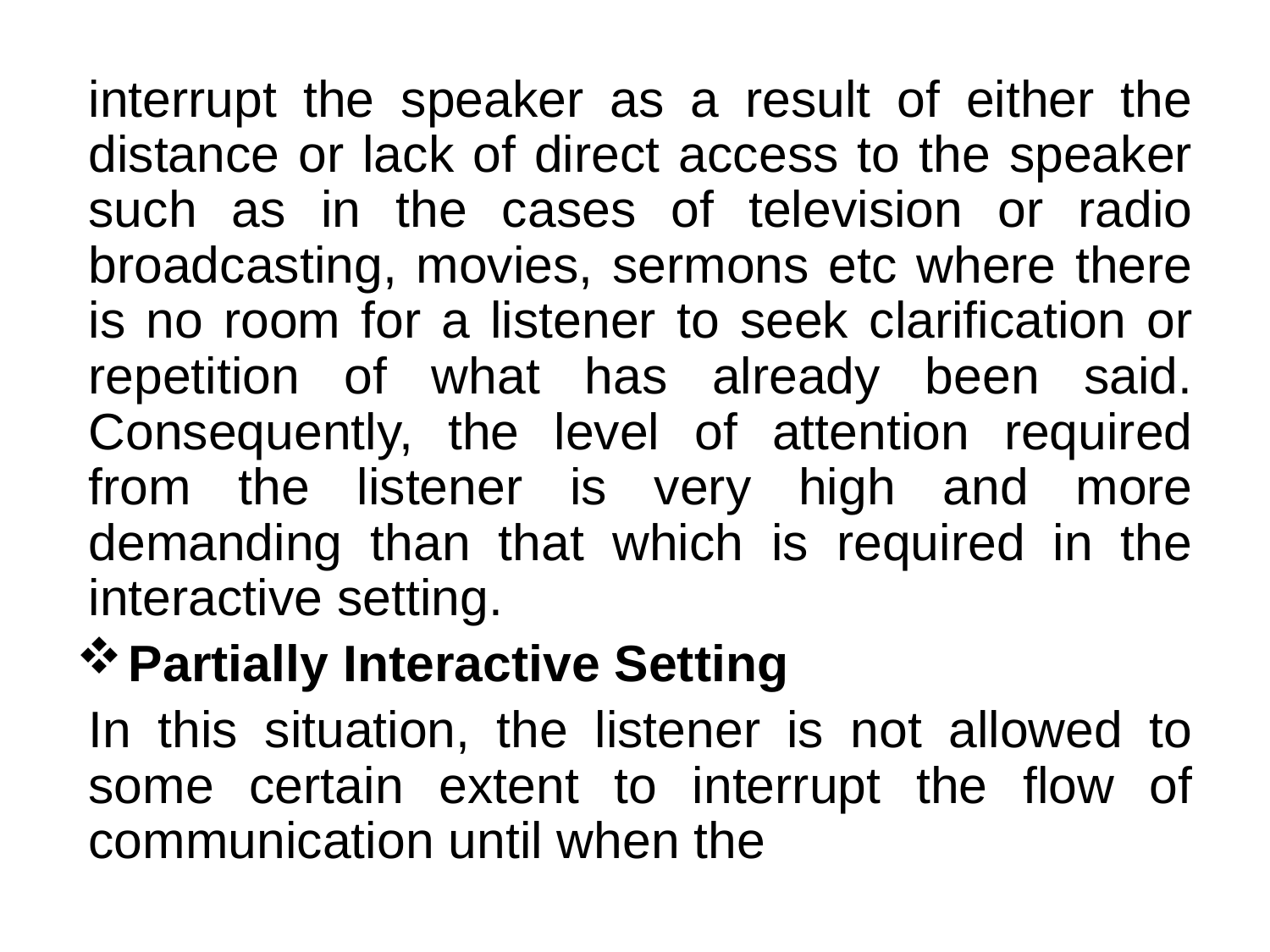

interrupt the speaker as a result of either the distance or lack of direct access to the speaker such as in the cases of television or radio broadcasting, movies, sermons etc where there is no room for a listener to seek clarification or repetition of what has already been said. Consequently, the level of attention required from the listener is very high and more demanding than that which is required in the interactive setting.
 Partially Interactive Setting
In this situation, the listener is not allowed to some certain extent to interrupt the flow of communication until when the